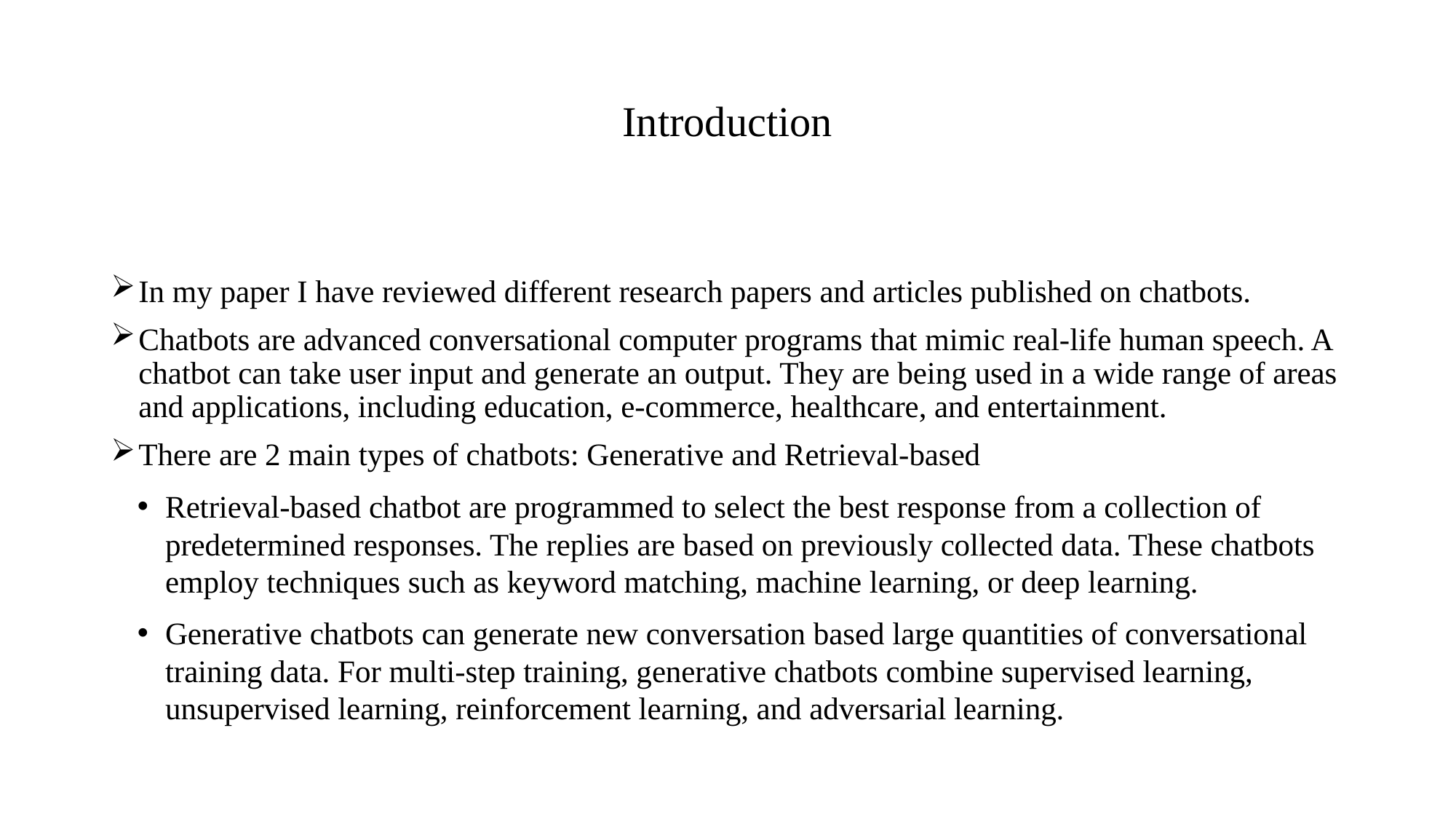

# Introduction

In my paper I have reviewed different research papers and articles published on chatbots.
Chatbots are advanced conversational computer programs that mimic real-life human speech. A chatbot can take user input and generate an output. They are being used in a wide range of areas and applications, including education, e-commerce, healthcare, and entertainment.
There are 2 main types of chatbots: Generative and Retrieval-based
Retrieval-based chatbot are programmed to select the best response from a collection of predetermined responses. The replies are based on previously collected data. These chatbots employ techniques such as keyword matching, machine learning, or deep learning.
Generative chatbots can generate new conversation based large quantities of conversational training data. For multi-step training, generative chatbots combine supervised learning, unsupervised learning, reinforcement learning, and adversarial learning.